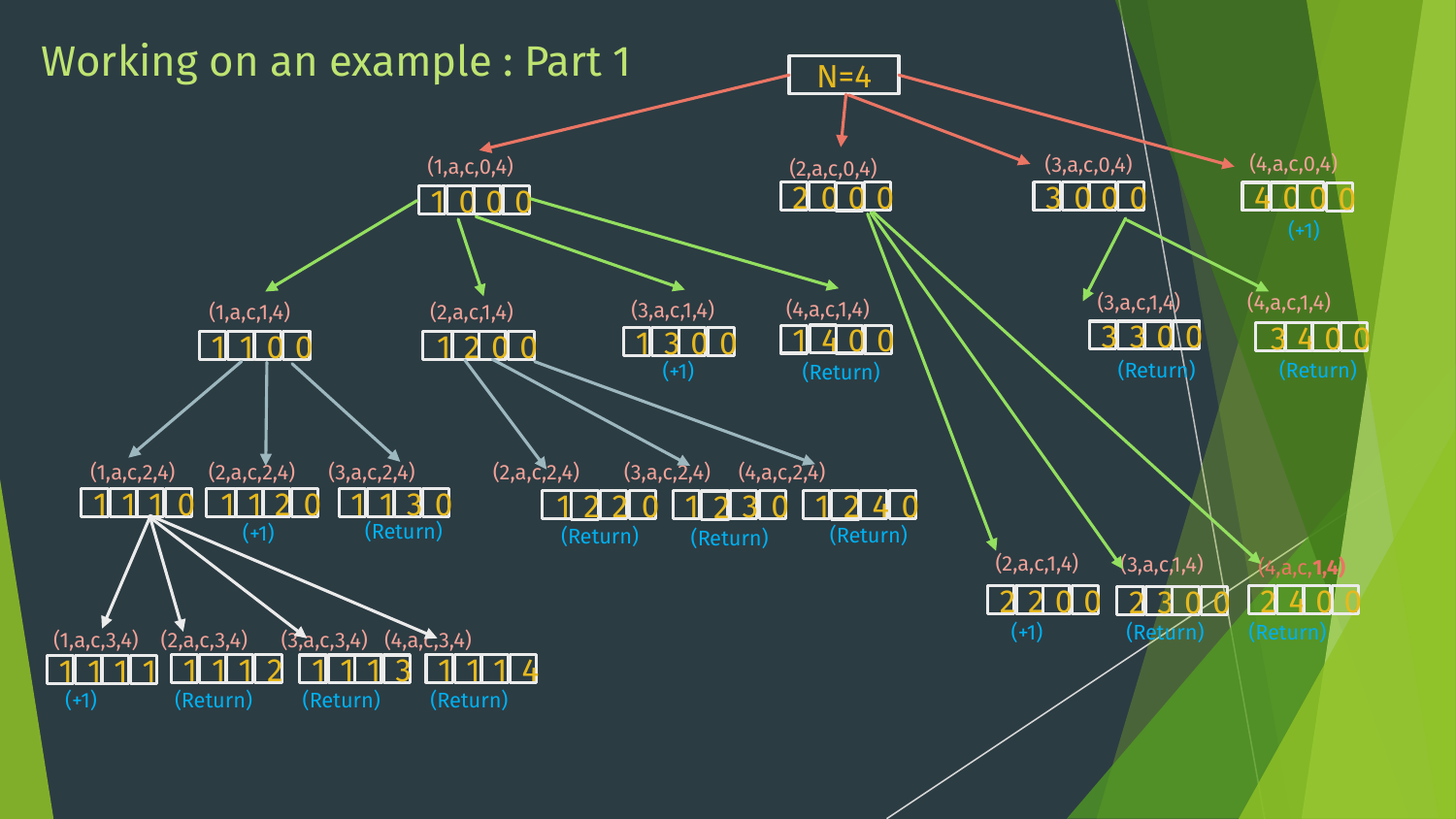

# Working on an example : Part 1
N=4
(4,a,c,0,4)
(3,a,c,0,4)
(1,a,c,0,4)
(2,a,c,0,4)
3
2
0
0
0
0
0
0
0
4
0
0
0
0
1
0
 (+1)
(3,a,c,1,4)            (4,a,c,1,4)
(4,a,c,1,4)
(3,a,c,1,4)
(2,a,c,1,4)
(1,a,c,1,4)
0
3
3
0
0
4
3
0
4
1
0
0
0
3
0
1
1
0
2
0
1
0
0
1
  (Return)               (Return)
(+1)
 (Return)
(1,a,c,2,4)      (2,a,c,2,4)      (3,a,c,2,4)              (2,a,c,2,4)        (3,a,c,2,4)     (4,a,c,2,4)
1
1
1
0
1
1
2
0
1
1
3
0
1
2
4
0
2
2
0
1
3
1
2
0
(Return)
(+1)
(Return)
(Return)
(Return)
(2,a,c,1,4)
(3,a,c,1,4)
(4,a,c,1,4)

2
2
0
2
4
0
0
0
2
3
0
0
(+1)               (Return)        (Return)
(1,a,c,3,4)    (2,a,c,3,4)      (3,a,c,3,4)   (4,a,c,3,4)
4
1
1
1
2
1
1
1
3
1
1
1
1
1
1
1
(+1)              (Return)         (Return)         (Return)